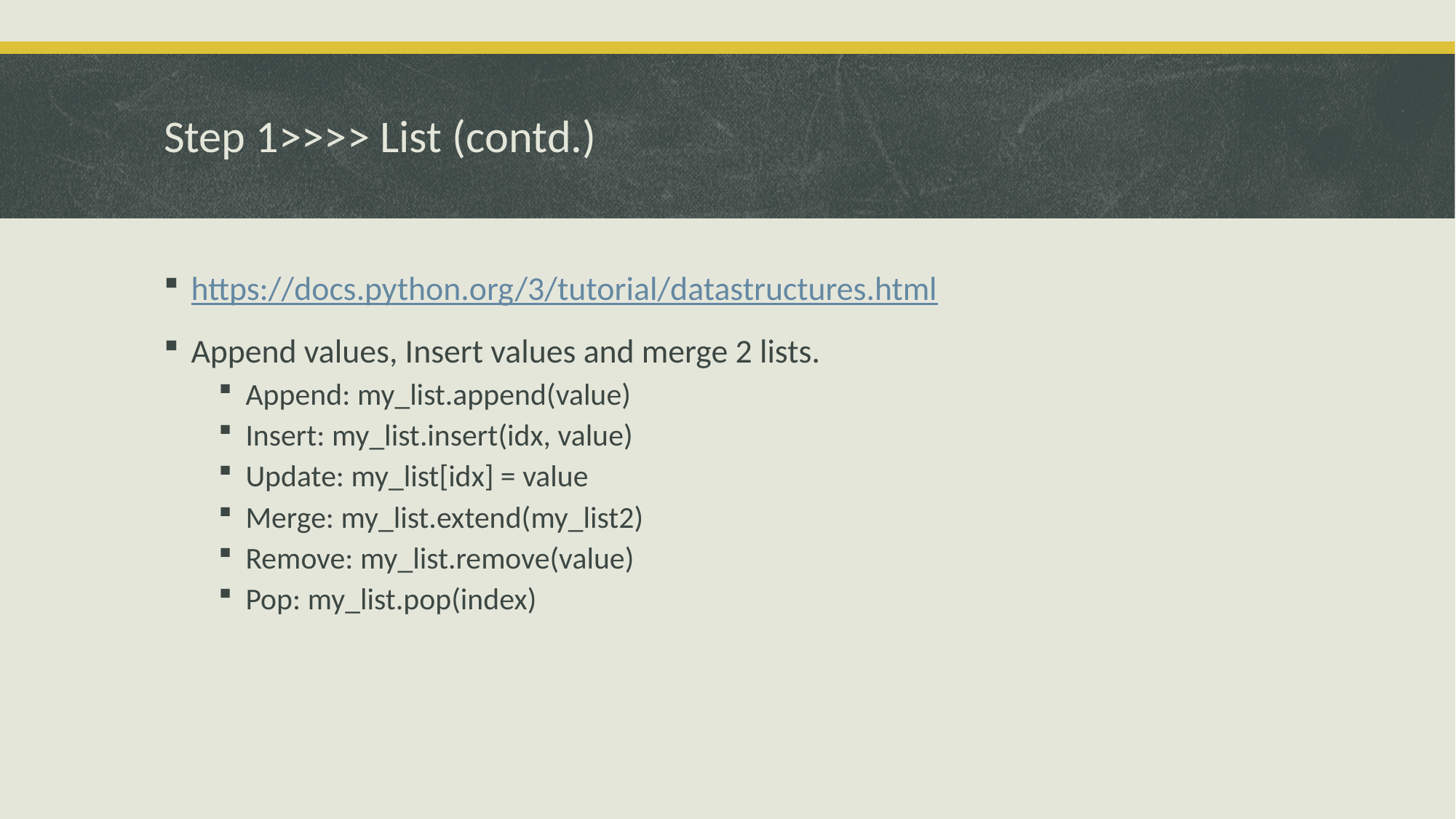

# Step 1>>>> List (contd.)
https://docs.python.org/3/tutorial/datastructures.html
Append values, Insert values and merge 2 lists.
Append: my_list.append(value)
Insert: my_list.insert(idx, value)
Update: my_list[idx] = value
Merge: my_list.extend(my_list2)
Remove: my_list.remove(value)
Pop: my_list.pop(index)